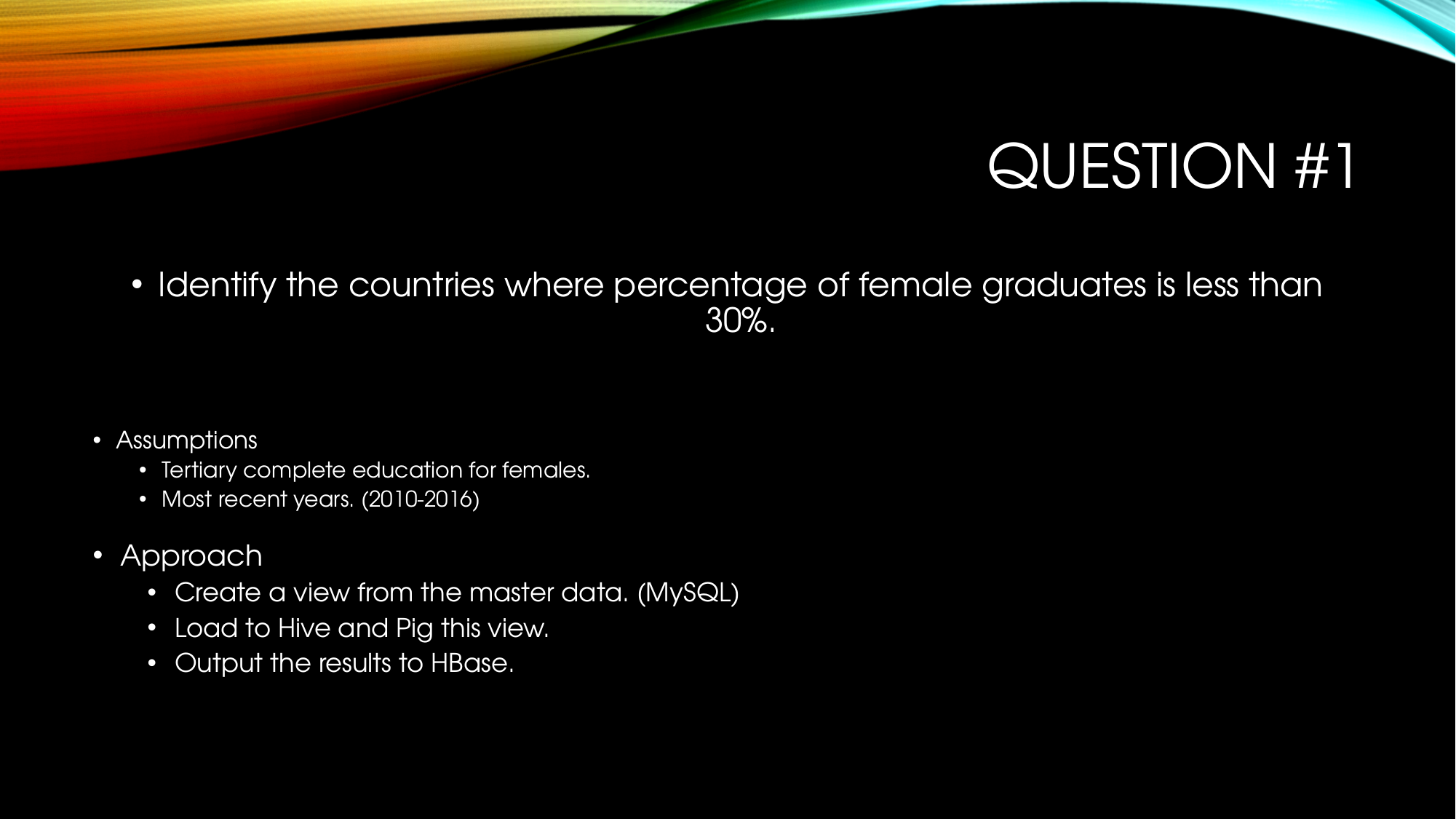

# Question #1
Identify the countries where percentage of female graduates is less than 30%.
Assumptions
Tertiary complete education for females.
Most recent years. (2010-2016)

Approach
Create a view from the master data. (MySQL)
Load to Hive and Pig this view.
Output the results to HBase.